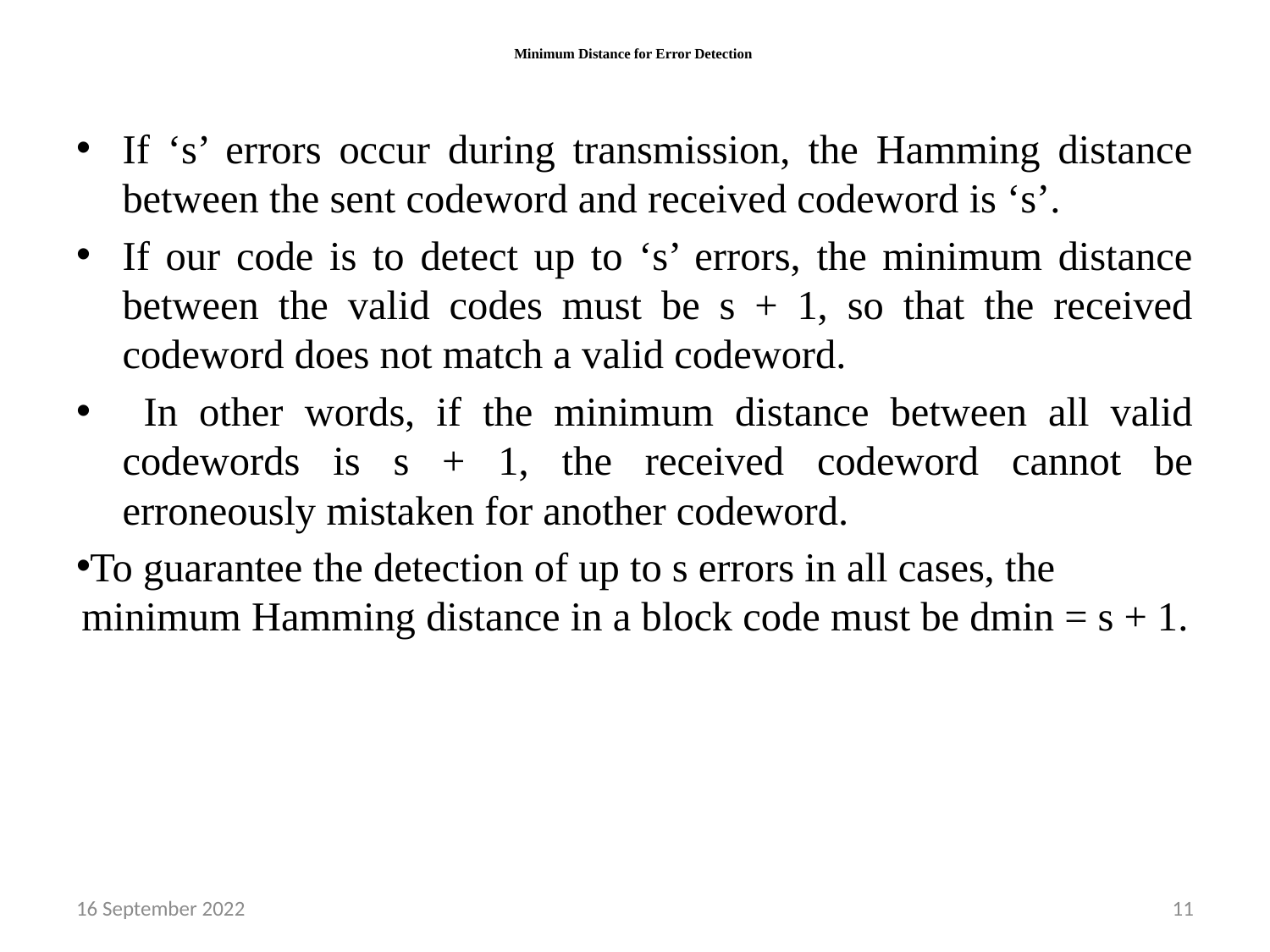

# Minimum Distance for Error Detection
If ‘s’ errors occur during transmission, the Hamming distance between the sent codeword and received codeword is ‘s’.
If our code is to detect up to ‘s’ errors, the minimum distance between the valid codes must be s + 1, so that the received codeword does not match a valid codeword.
 In other words, if the minimum distance between all valid codewords is s + 1, the received codeword cannot be erroneously mistaken for another codeword.
To guarantee the detection of up to s errors in all cases, the minimum Hamming distance in a block code must be dmin = s + 1.

16 September 2022
11